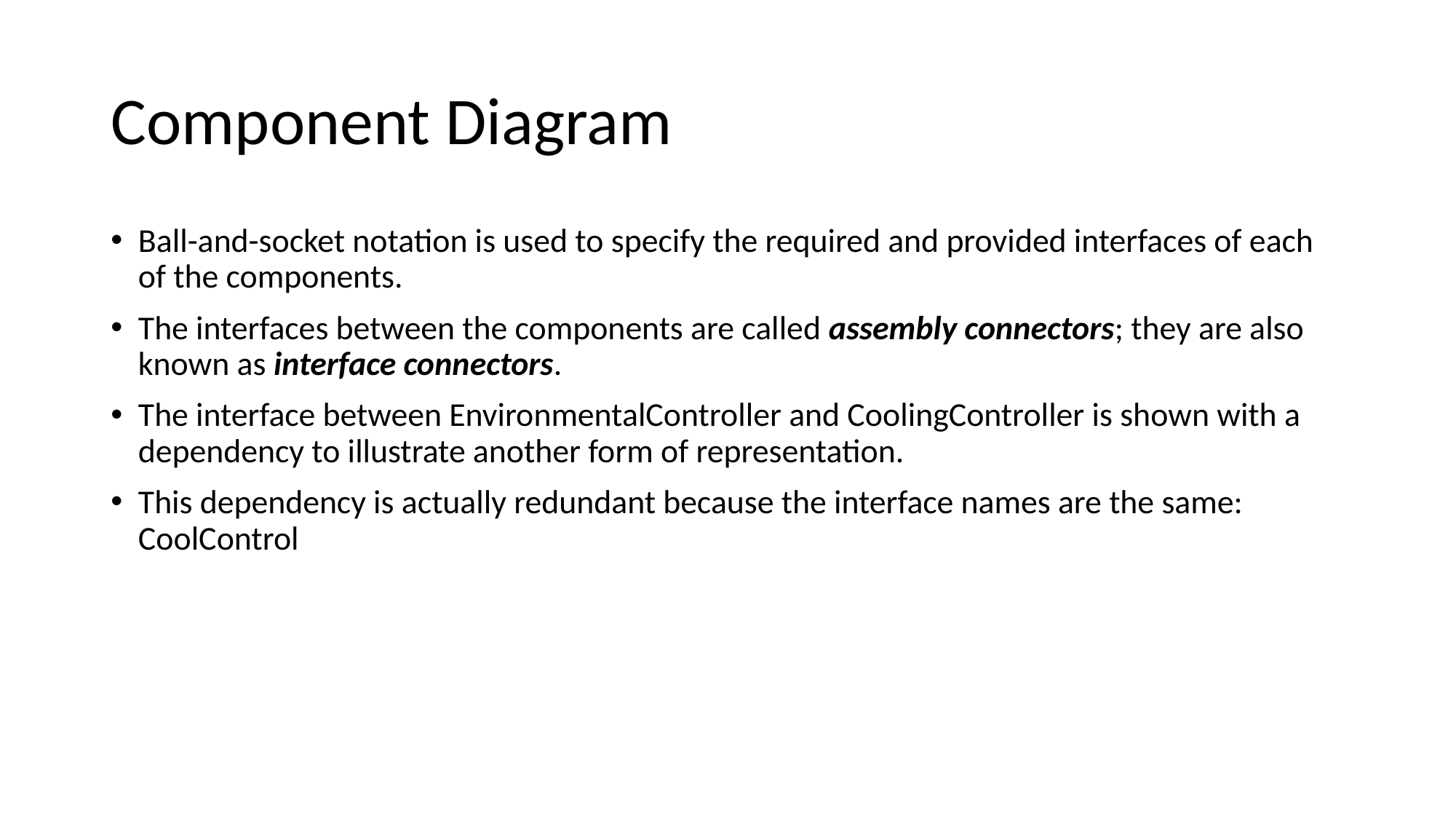

# Component Diagram
Ball-and-socket notation is used to specify the required and provided interfaces of each of the components.
The interfaces between the components are called assembly connectors; they are also known as interface connectors.
The interface between EnvironmentalController and CoolingController is shown with a dependency to illustrate another form of representation.
This dependency is actually redundant because the interface names are the same: CoolControl